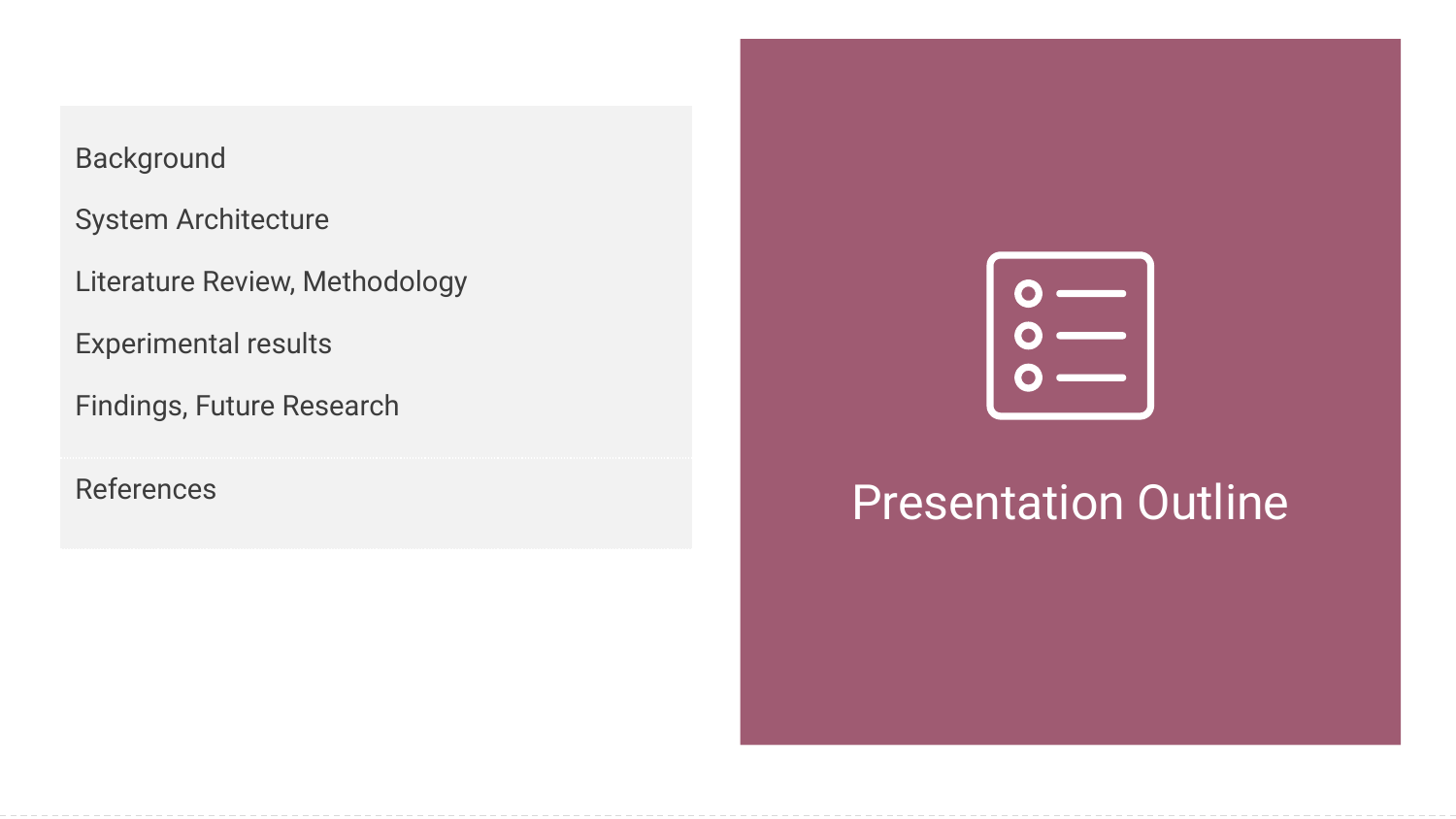

| Background System Architecture Literature Review, Methodology Experimental results Findings, Future Research |
| --- |
| References |

Presentation Outline